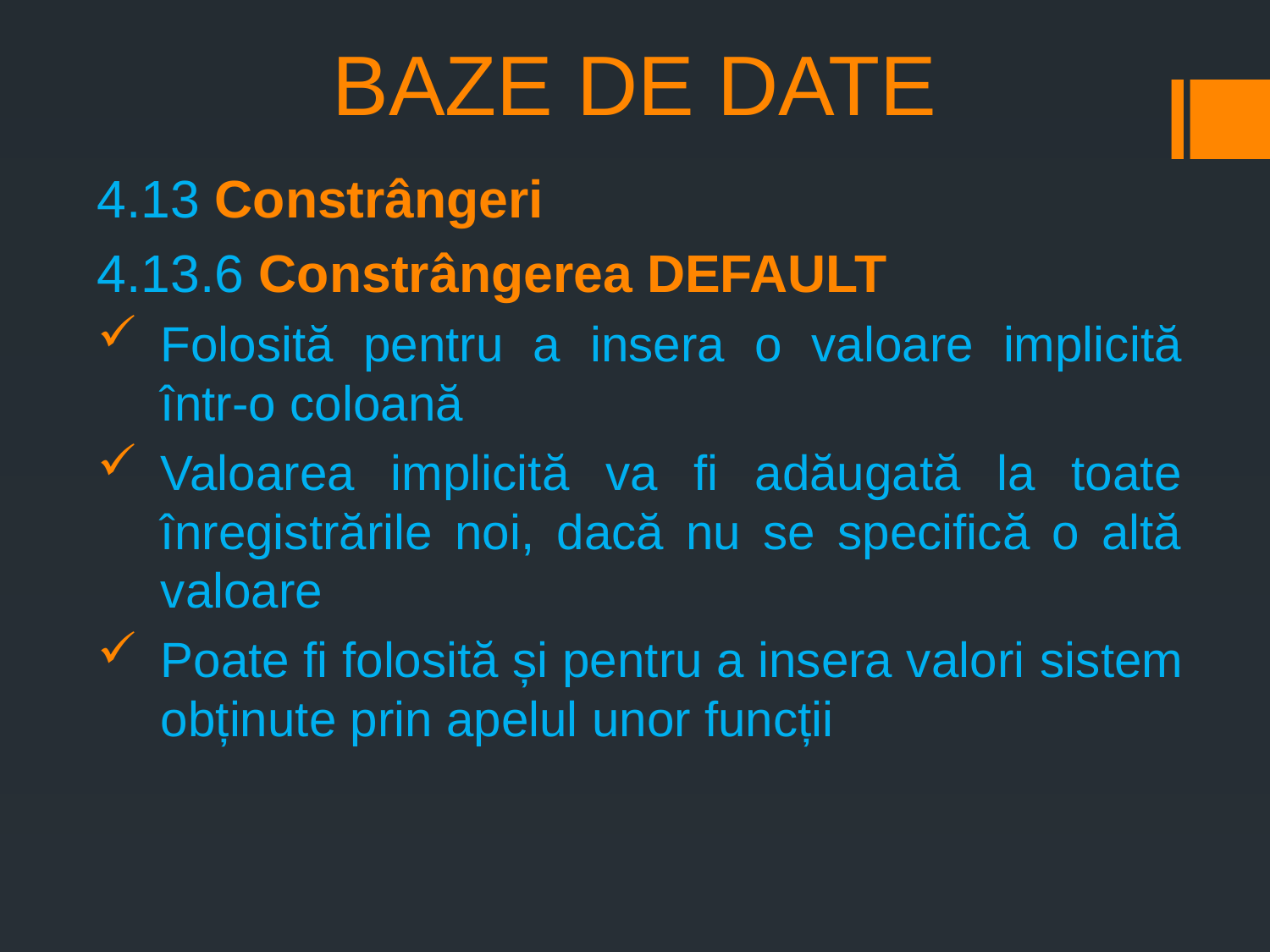

# BAZE DE DATE
4.13 Constrângeri
4.13.6 Constrângerea DEFAULT
Folosită pentru a insera o valoare implicită într-o coloană
Valoarea implicită va fi adăugată la toate înregistrările noi, dacă nu se specifică o altă valoare
Poate fi folosită și pentru a insera valori sistem obținute prin apelul unor funcții